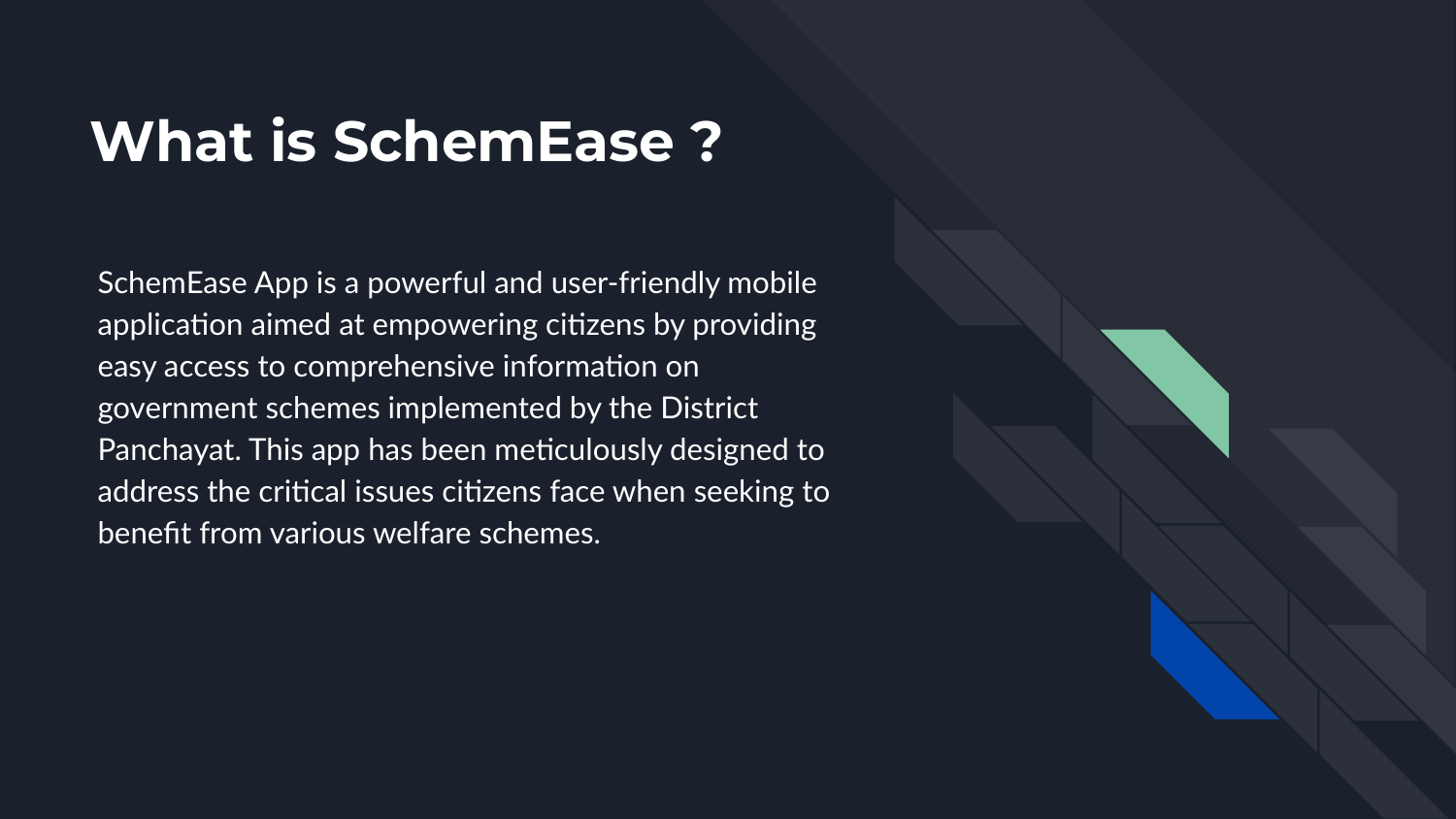

# What is SchemEase ?
SchemEase App is a powerful and user-friendly mobile application aimed at empowering citizens by providing easy access to comprehensive information on government schemes implemented by the District Panchayat. This app has been meticulously designed to address the critical issues citizens face when seeking to benefit from various welfare schemes.